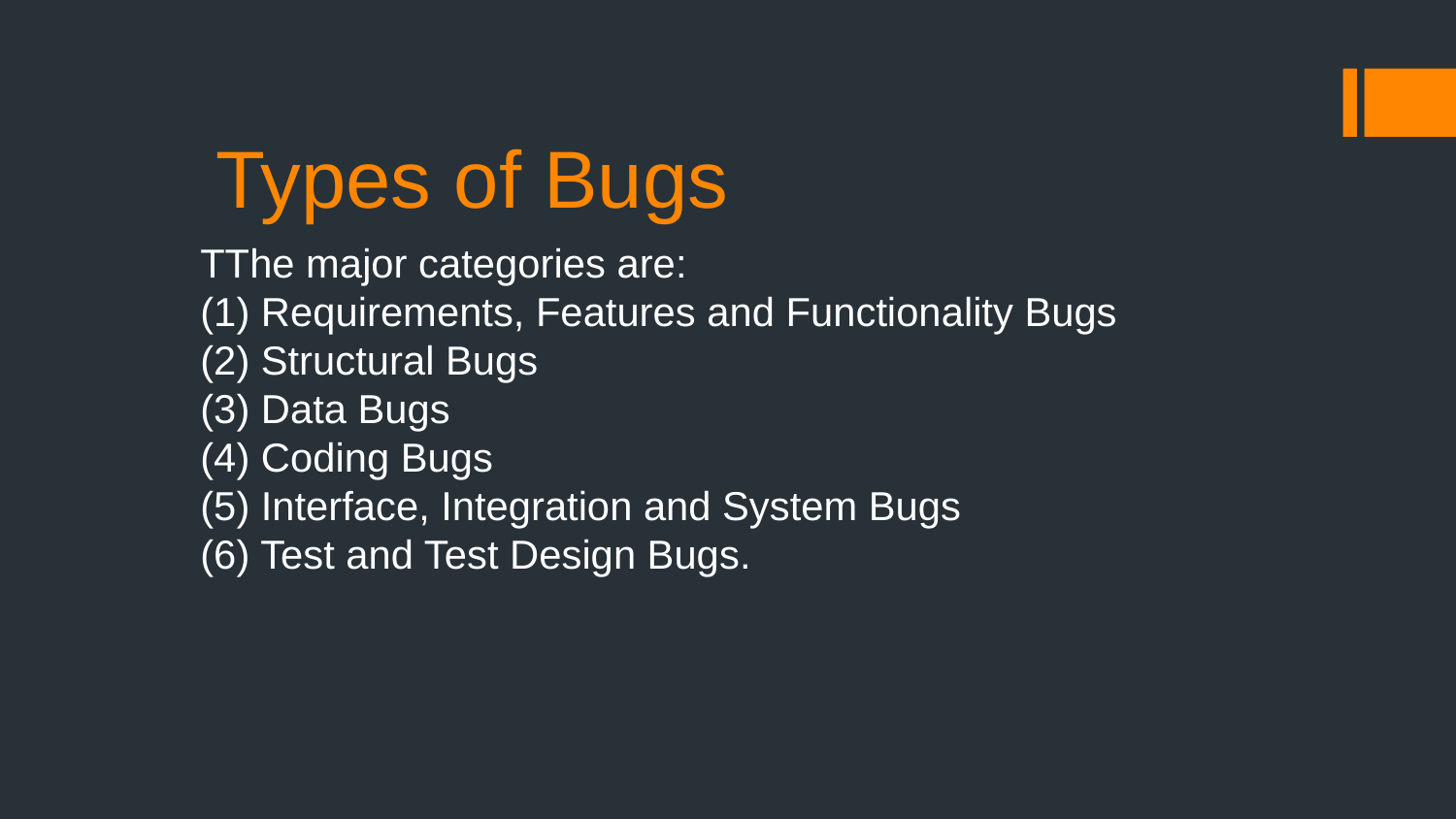

Types of Bugs
TThe major categories are:
(1) Requirements, Features and Functionality Bugs
(2) Structural Bugs
(3) Data Bugs
(4) Coding Bugs
(5) Interface, Integration and System Bugs
(6) Test and Test Design Bugs.